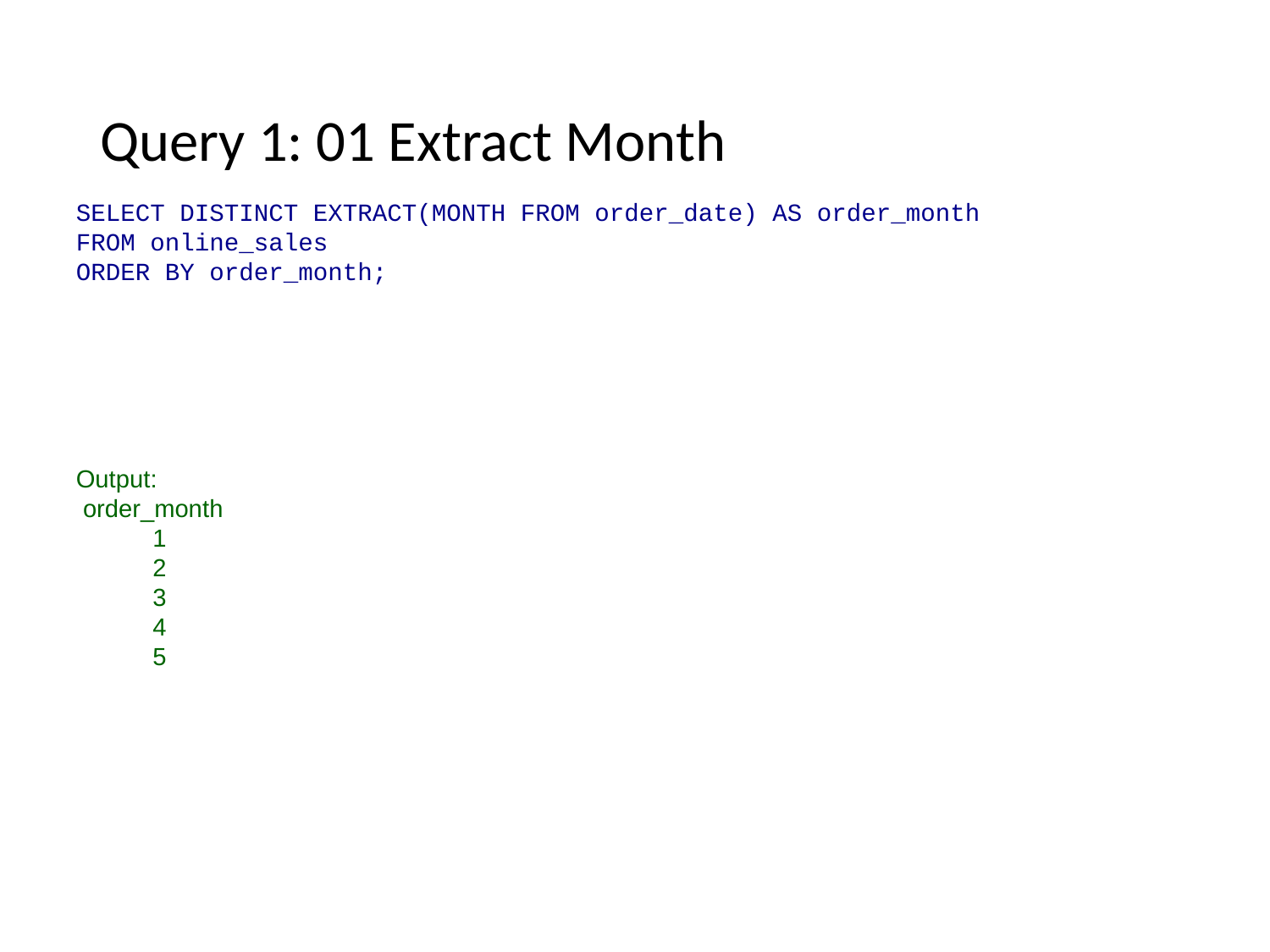

# Query 1: 01 Extract Month

SELECT DISTINCT EXTRACT(MONTH FROM order_date) AS order_month
FROM online_sales
ORDER BY order_month;

Output:
 order_month
           1
           2
           3
           4
           5